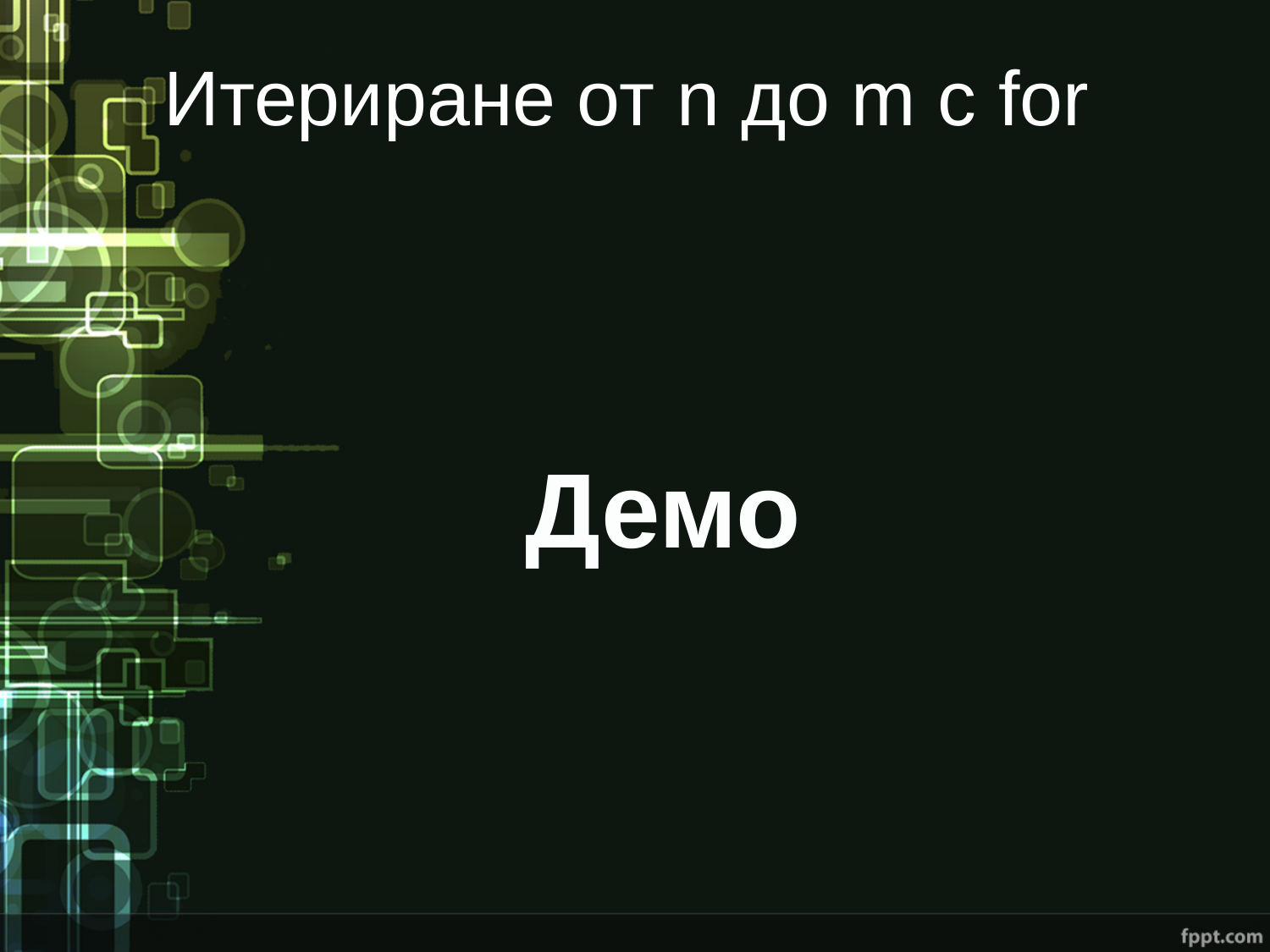

# Итериране от n до m с for
Демо